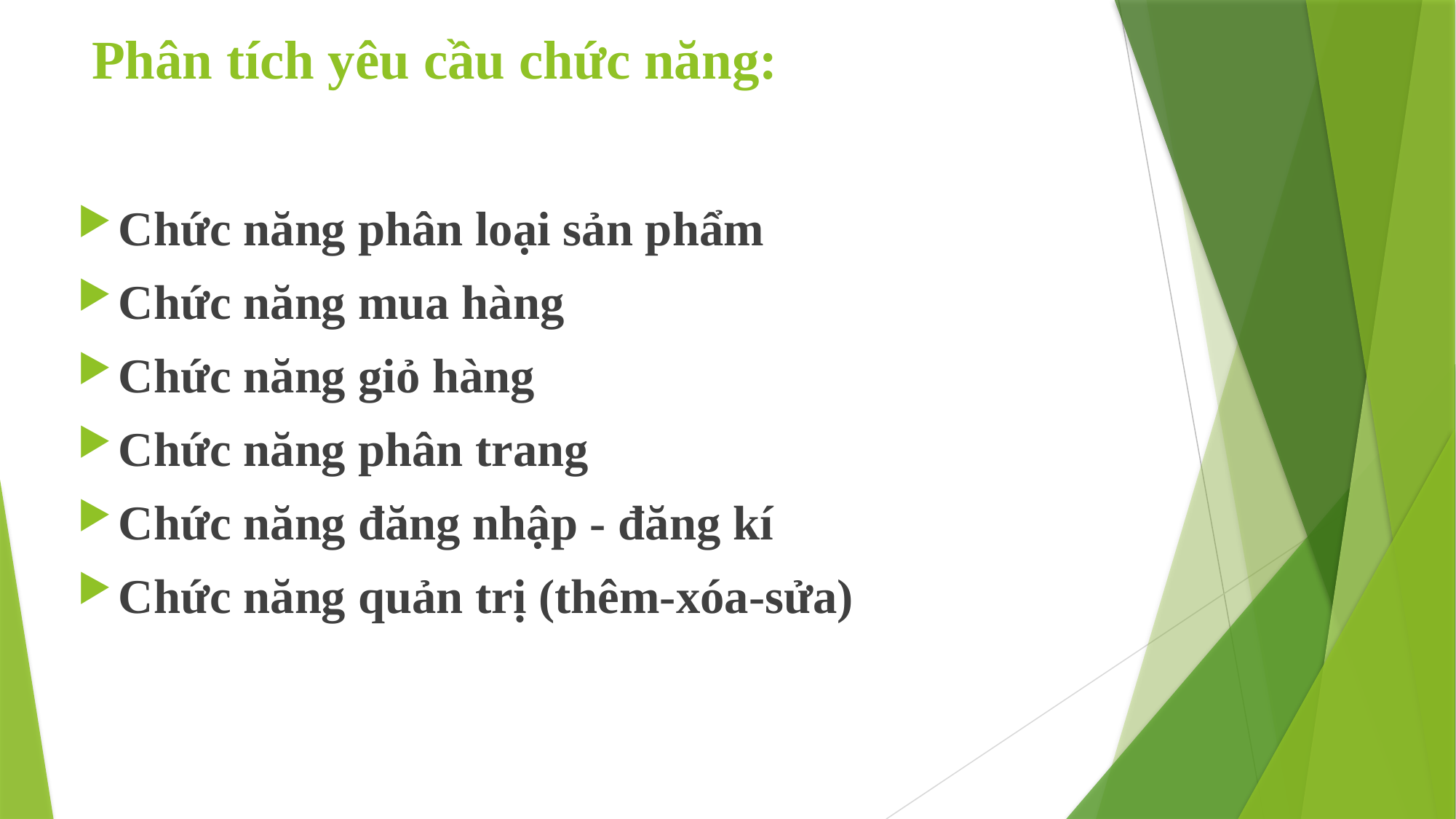

# Phân tích yêu cầu chức năng:
Chức năng phân loại sản phẩm
Chức năng mua hàng
Chức năng giỏ hàng
Chức năng phân trang
Chức năng đăng nhập - đăng kí
Chức năng quản trị (thêm-xóa-sửa)